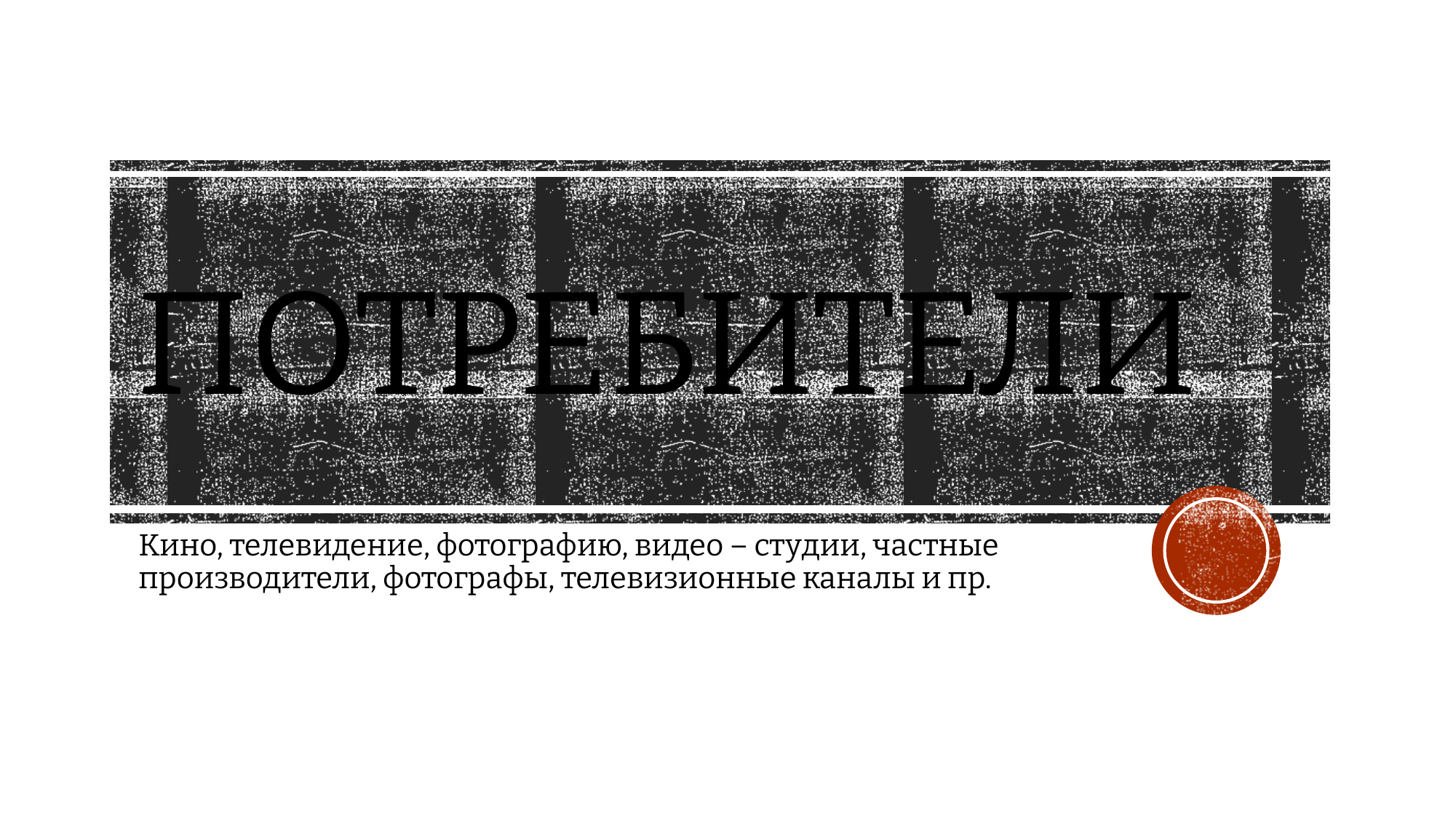

# Потребители
Кино, телевидение, фотографию, видео – студии, частные производители, фотографы, телевизионные каналы и пр.